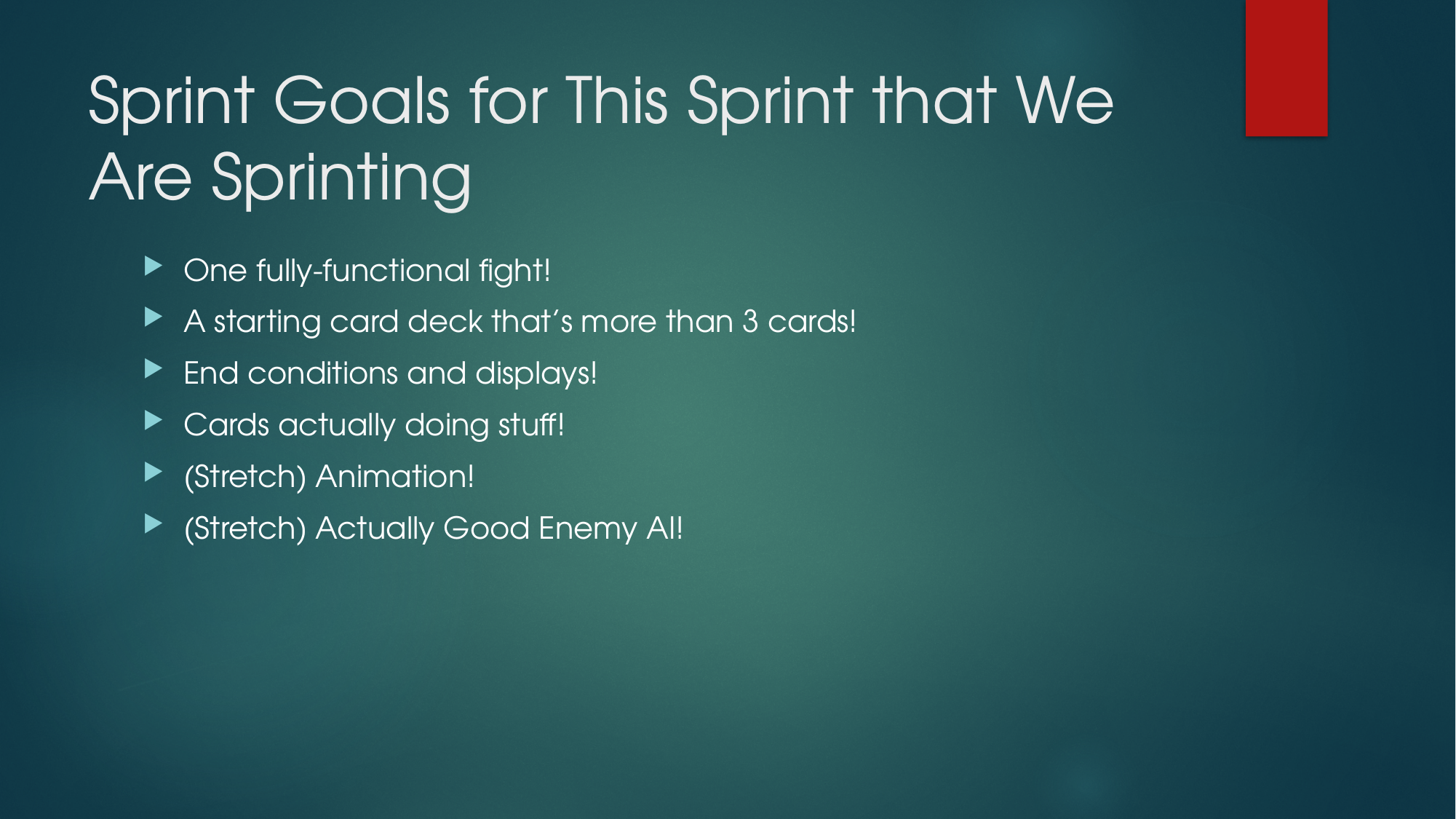

# Sprint Goals for This Sprint that We Are Sprinting
One fully-functional fight!
A starting card deck that’s more than 3 cards!
End conditions and displays!
Cards actually doing stuff!
(Stretch) Animation!
(Stretch) Actually Good Enemy AI!